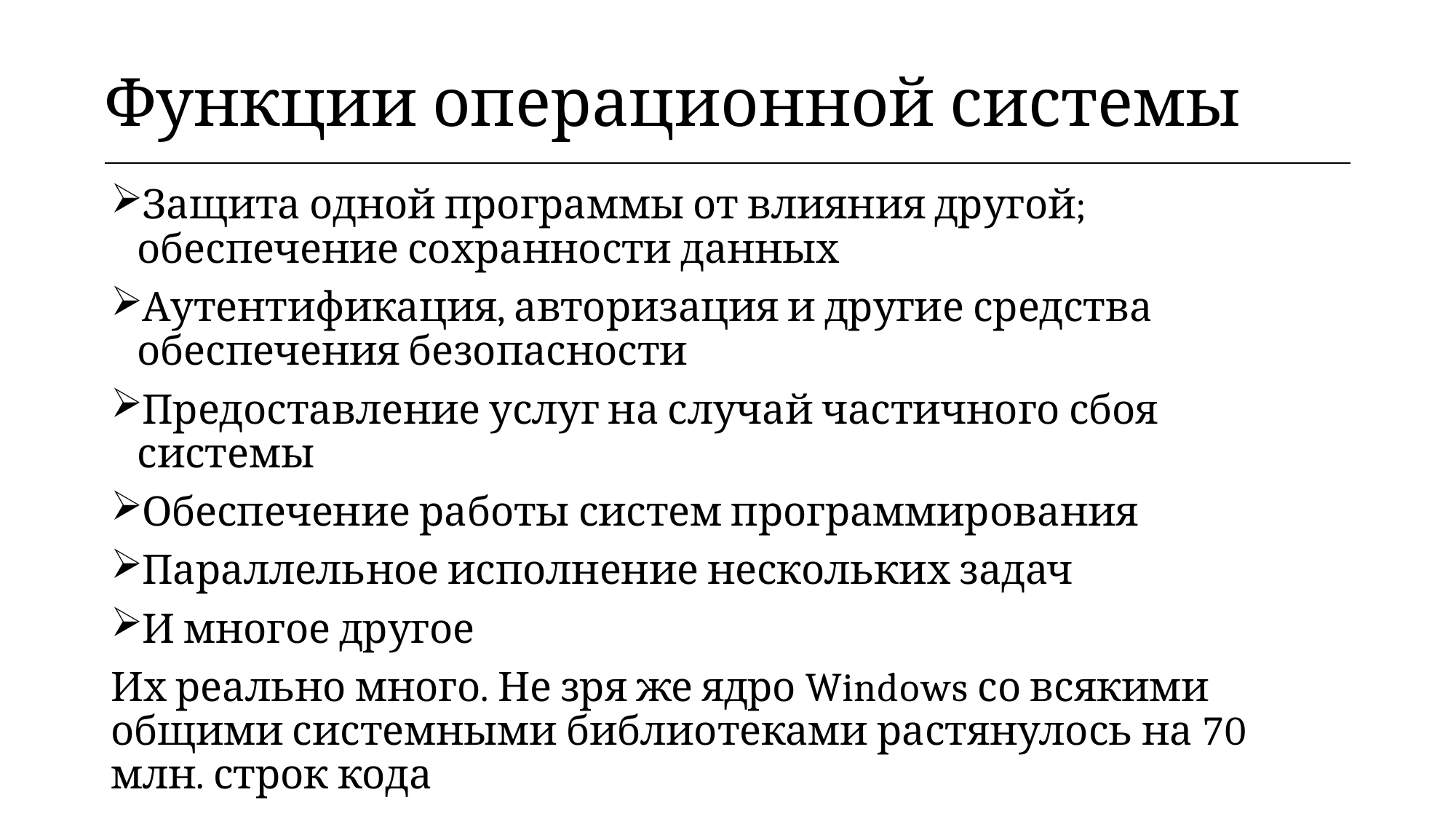

| Функции операционной системы |
| --- |
Защита одной программы от влияния другой; обеспечение сохранности данных
Аутентификация, авторизация и другие средства обеспечения безопасности
Предоставление услуг на случай частичного сбоя системы
Обеспечение работы систем программирования
Параллельное исполнение нескольких задач
И многое другое
Их реально много. Не зря же ядро Windows со всякими общими системными библиотеками растянулось на 70 млн. строк кода